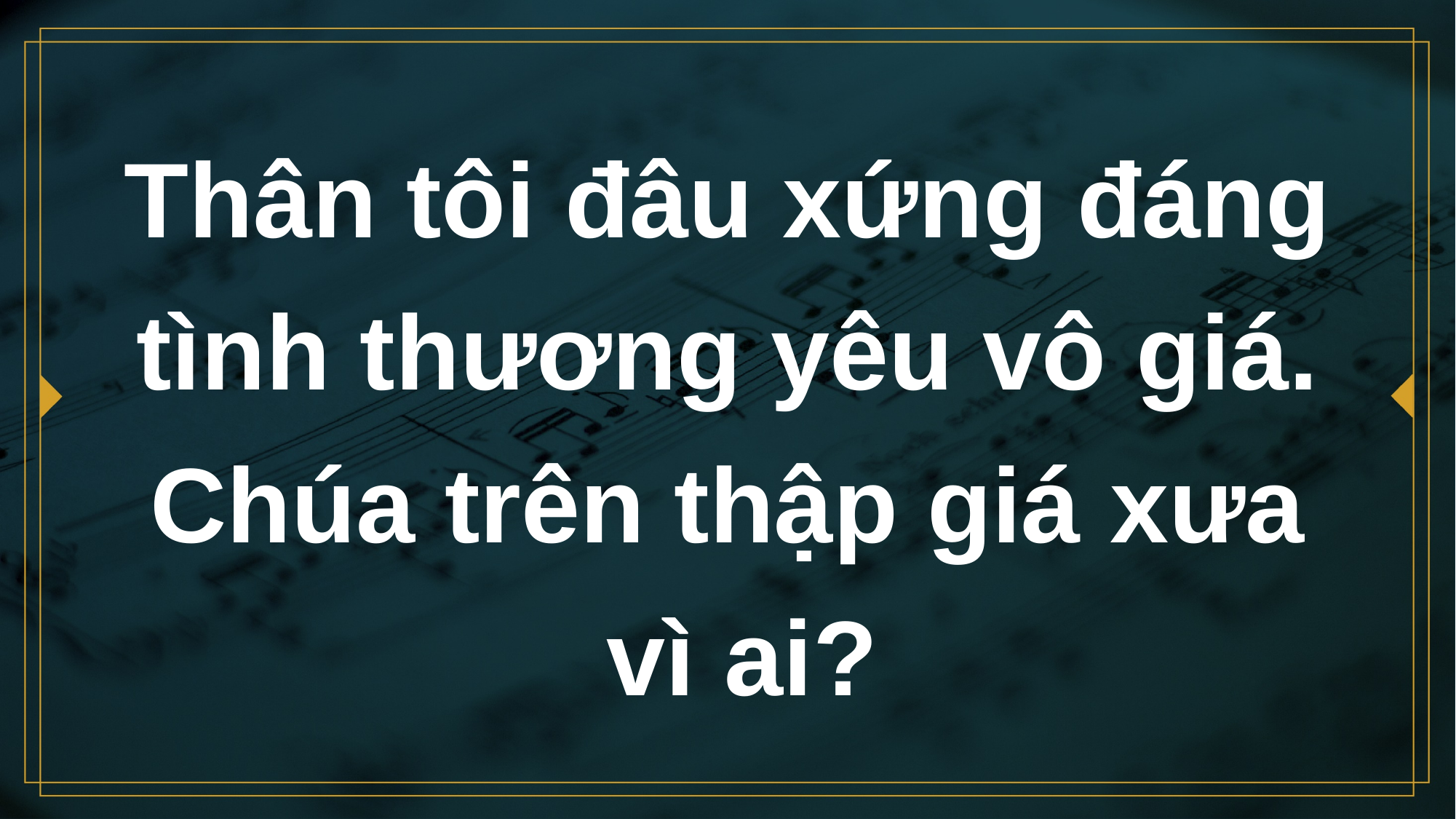

# Thân tôi đâu xứng đáng tình thương yêu vô giá. Chúa trên thập giá xưa vì ai?